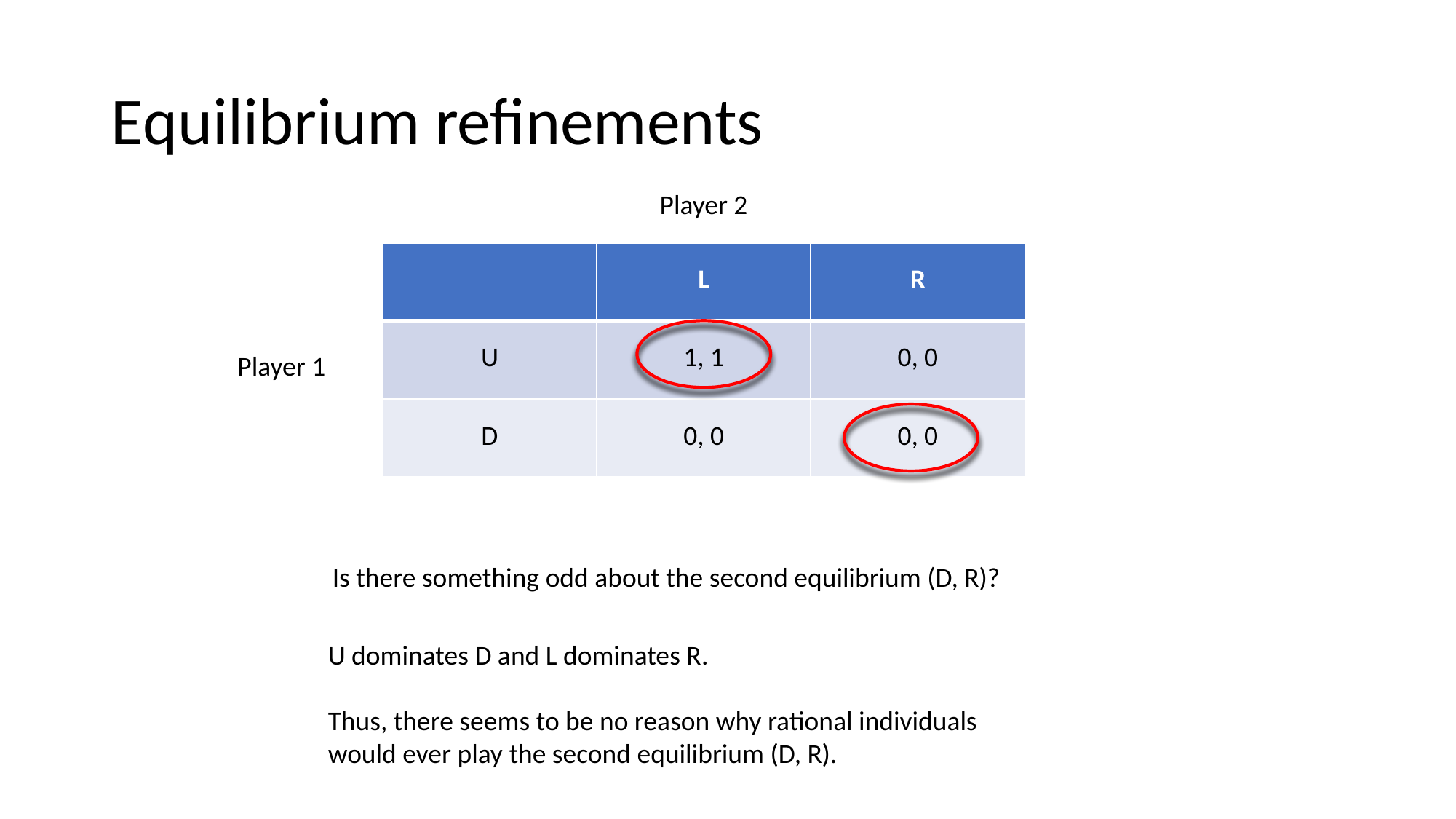

# Equilibrium refinements
Player 2
|  | L | R |
| --- | --- | --- |
| U | 1, 1 | 0, 0 |
| D | 0, 0 | 0, 0 |

Player 1

Is there something odd about the second equilibrium (D, R)?
U dominates D and L dominates R.

Thus, there seems to be no reason why rational individuals would ever play the second equilibrium (D, R).